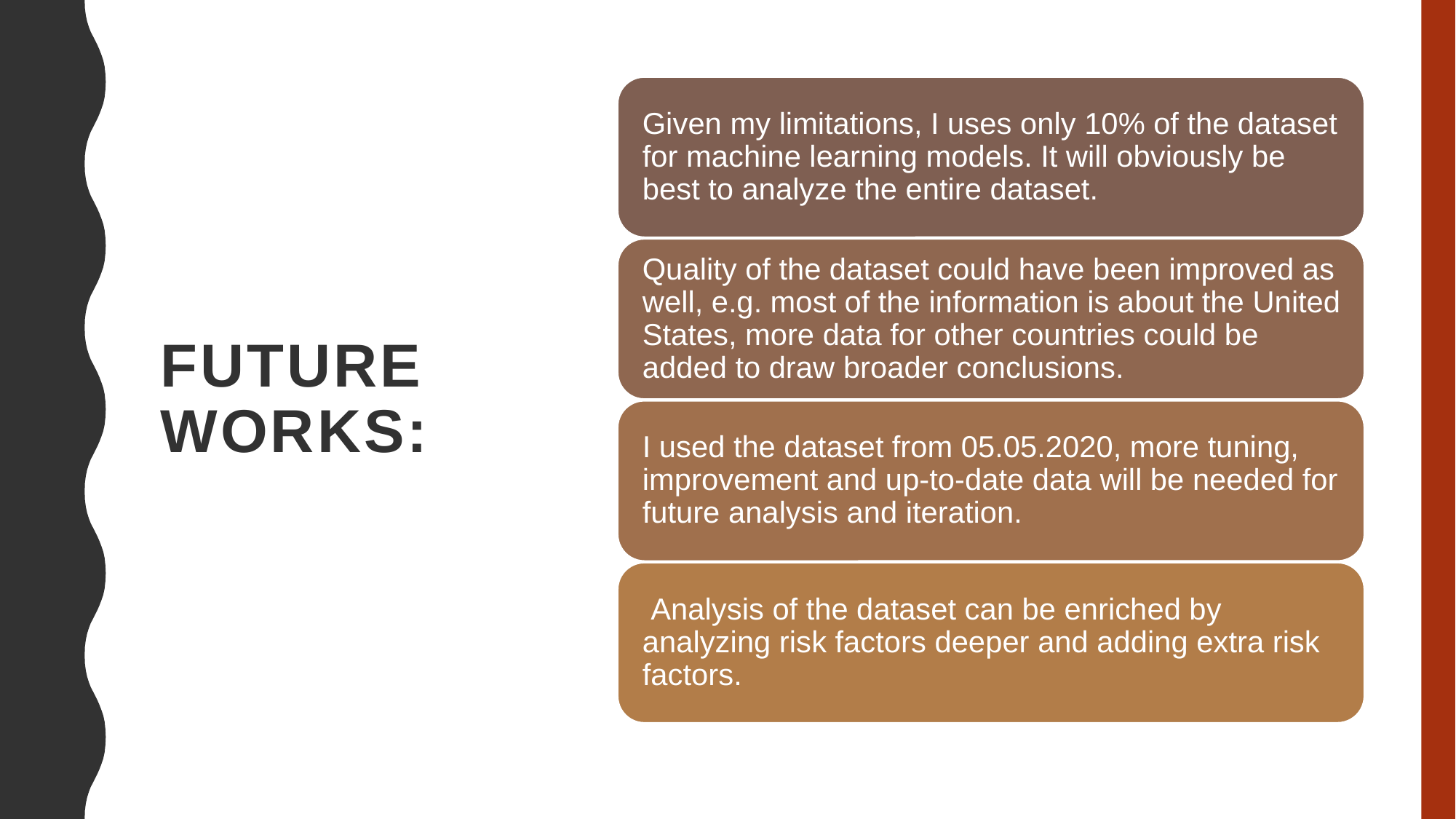

# Future works:
Given my limitations, I uses only 10% of the dataset for machine learning models. It will obviously be best to analyze the entire dataset.
Quality of the dataset could have been improved as well, e.g. most of the information is about the United States, more data for other countries could be added to draw broader conclusions.
I used the dataset from 05.05.2020, more tuning, improvement and up-to-date data will be needed for future analysis and iteration.
 Analysis of the dataset can be enriched by analyzing risk factors deeper and adding extra risk factors.